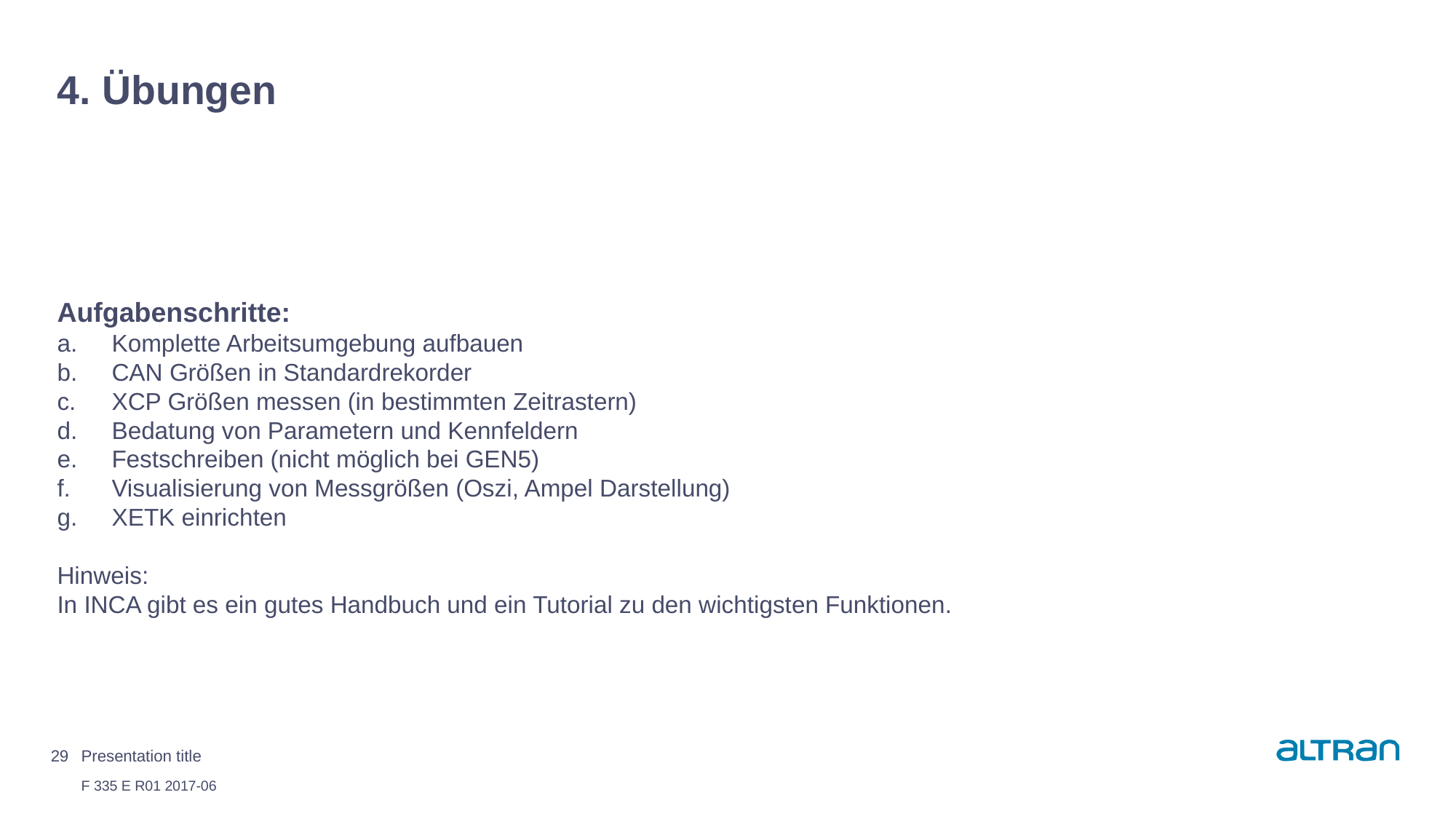

# 4. Übungen
Aufgabenschritte:
Komplette Arbeitsumgebung aufbauen
CAN Größen in Standardrekorder
XCP Größen messen (in bestimmten Zeitrastern)
Bedatung von Parametern und Kennfeldern
Festschreiben (nicht möglich bei GEN5)
Visualisierung von Messgrößen (Oszi, Ampel Darstellung)
XETK einrichten

Hinweis:
In INCA gibt es ein gutes Handbuch und ein Tutorial zu den wichtigsten Funktionen.
29
Presentation title
Date